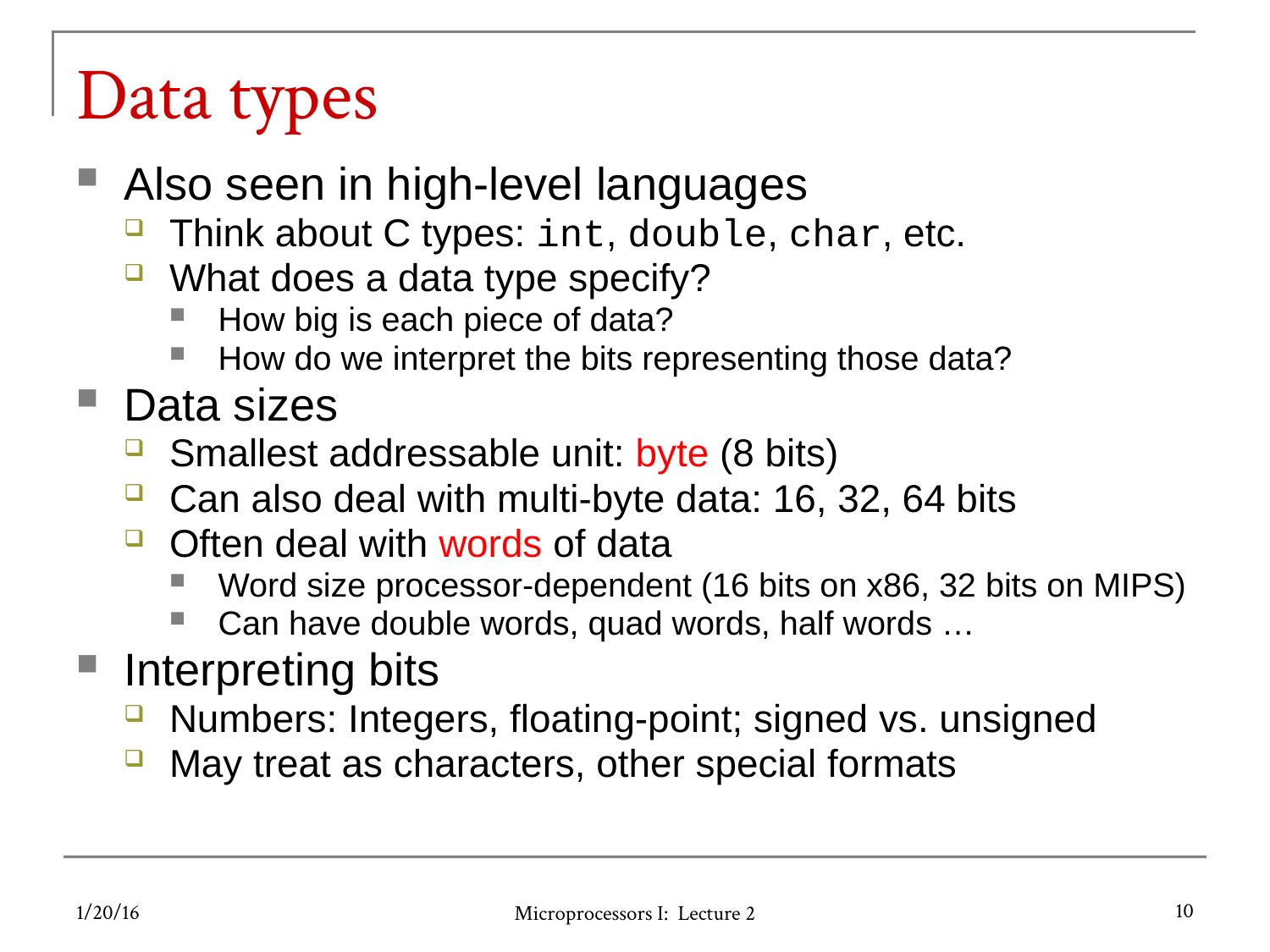

# Data types
Also seen in high-level languages
Think about C types: int, double, char, etc.
What does a data type specify?
How big is each piece of data?
How do we interpret the bits representing those data?
Data sizes
Smallest addressable unit: byte (8 bits)
Can also deal with multi-byte data: 16, 32, 64 bits
Often deal with words of data
Word size processor-dependent (16 bits on x86, 32 bits on MIPS)
Can have double words, quad words, half words …
Interpreting bits
Numbers: Integers, floating-point; signed vs. unsigned
May treat as characters, other special formats
1/20/16
10
Microprocessors I:  Lecture 2